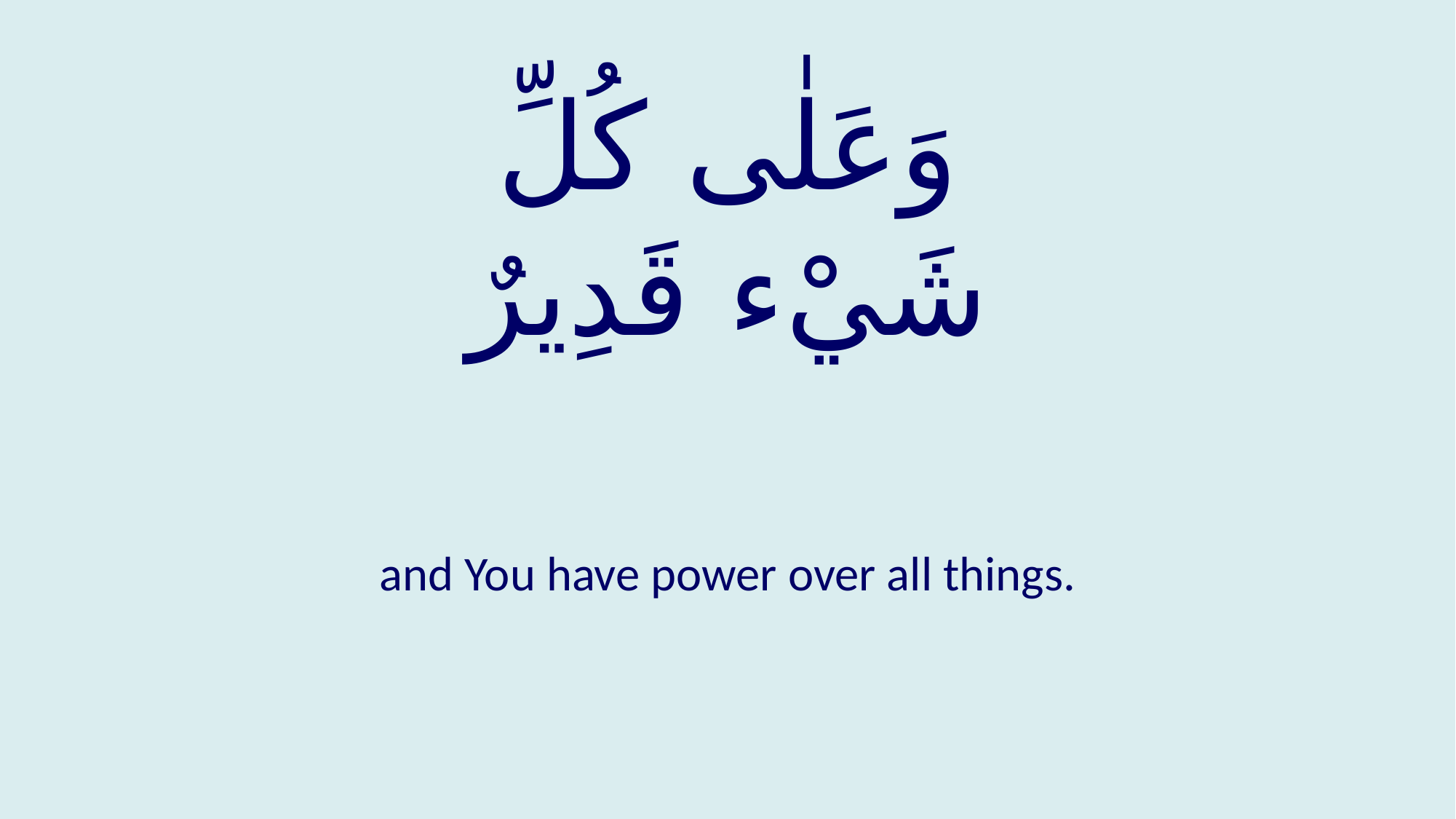

# وَعَلٰى كُلِّ شَيْء قَدِيرٌ
and You have power over all things.